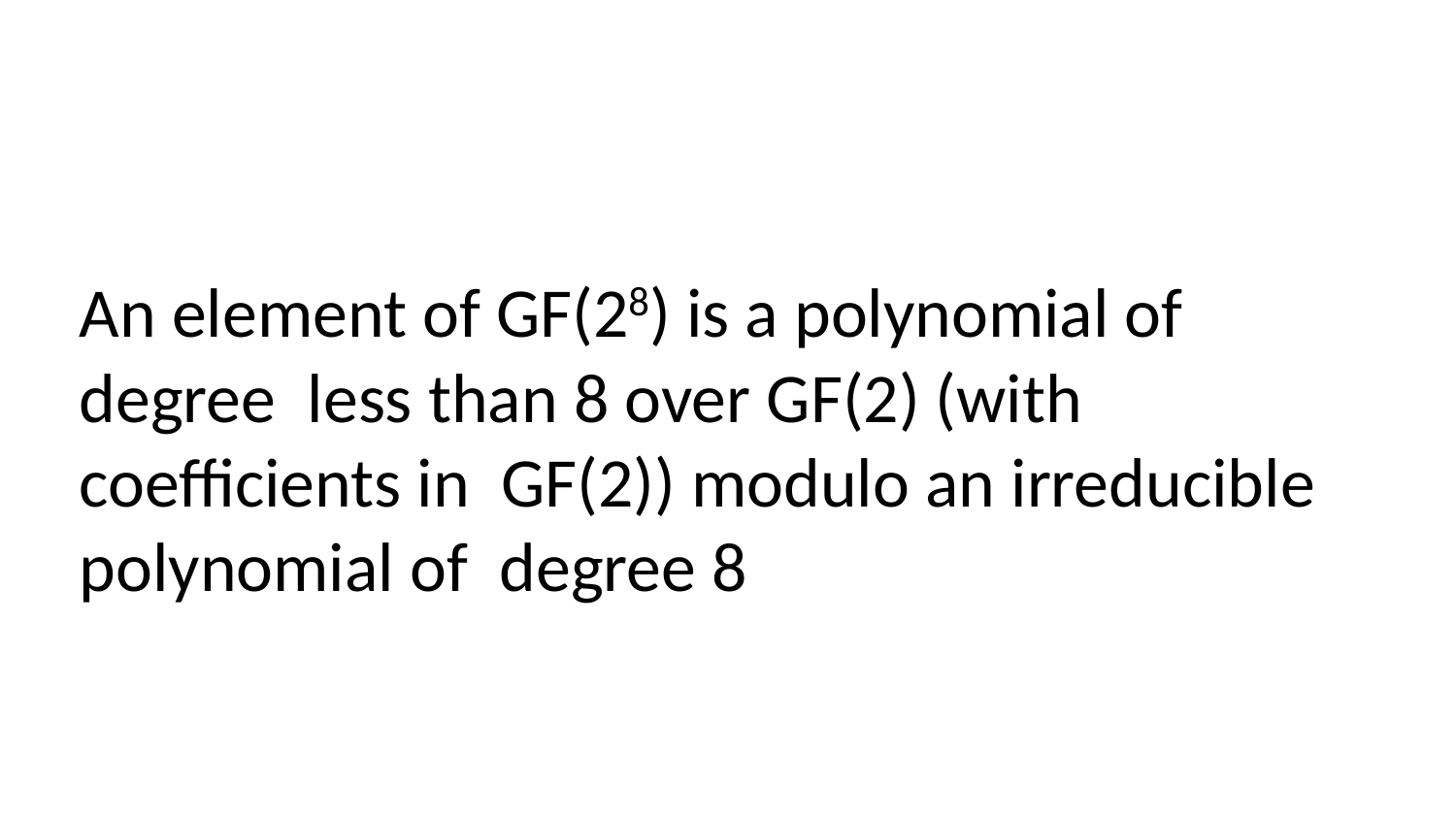

An element of GF(28) is a polynomial of degree  less than 8 over GF(2) (with coefficients in  GF(2)) modulo an irreducible polynomial of  degree 8